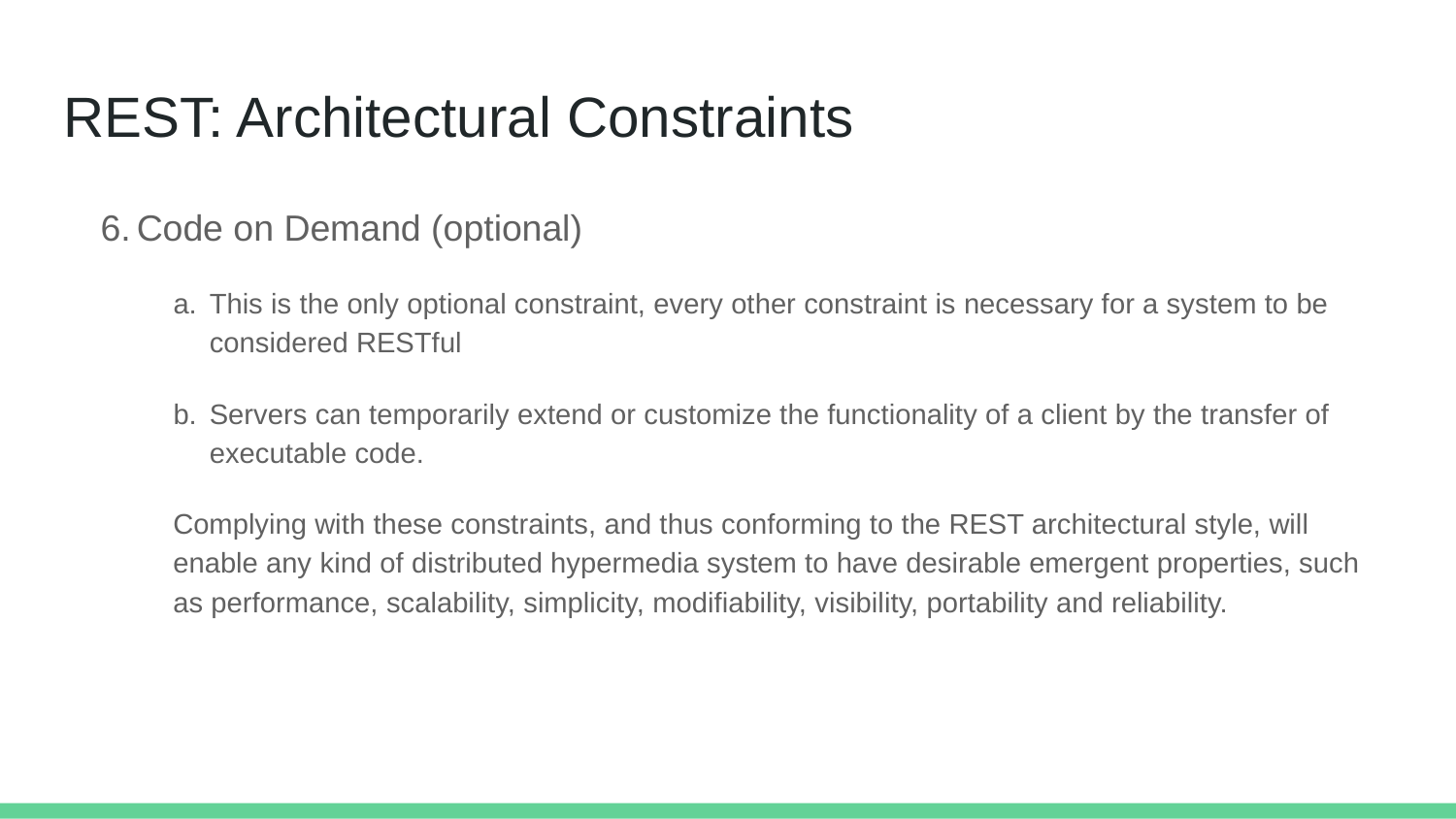

REST: Architectural Constraints
Code on Demand (optional)
This is the only optional constraint, every other constraint is necessary for a system to be considered RESTful
Servers can temporarily extend or customize the functionality of a client by the transfer of executable code.
Complying with these constraints, and thus conforming to the REST architectural style, will enable any kind of distributed hypermedia system to have desirable emergent properties, such as performance, scalability, simplicity, modifiability, visibility, portability and reliability.